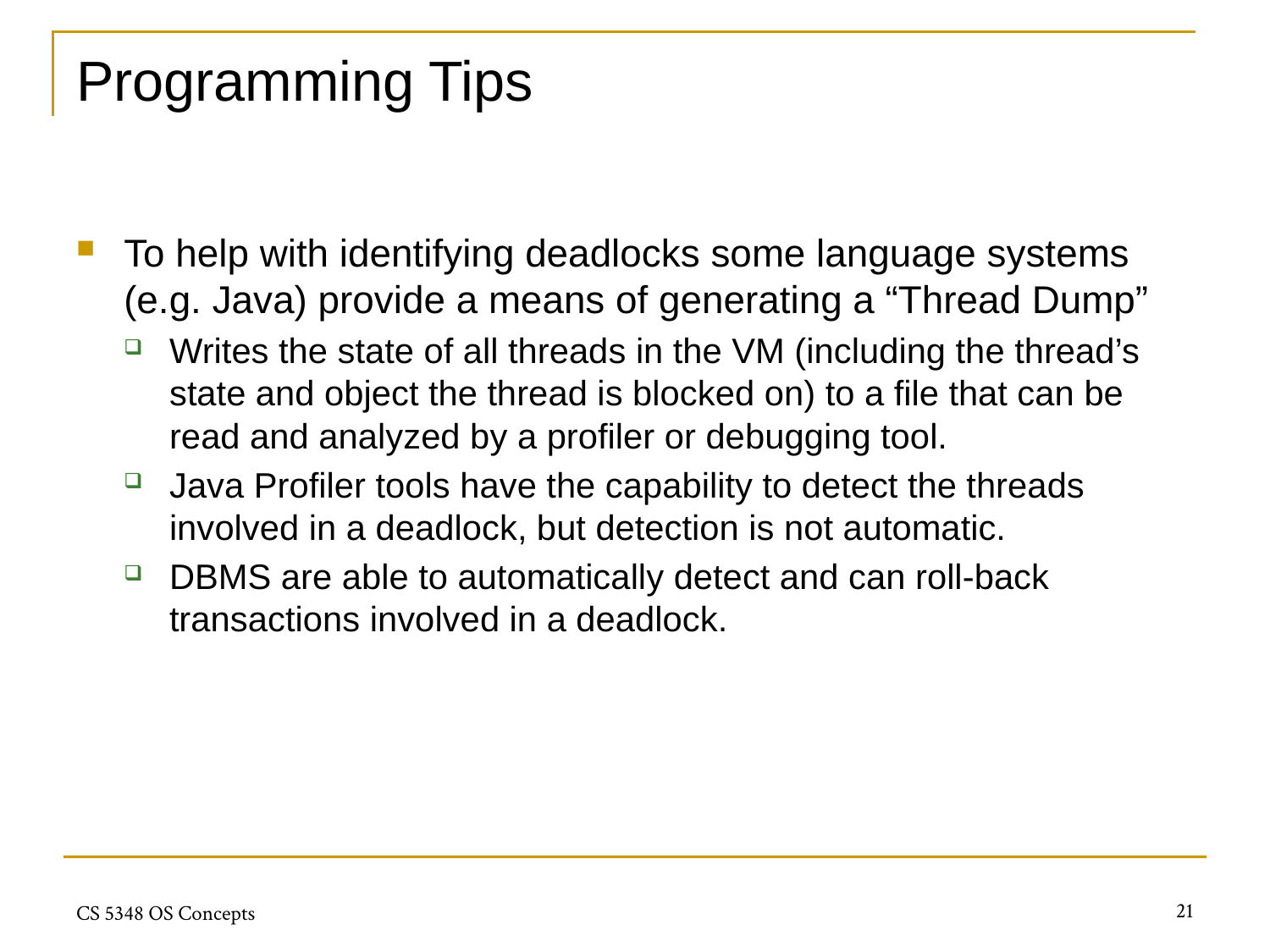

# Programming Tips
To help with identifying deadlocks some language systems (e.g. Java) provide a means of generating a “Thread Dump”
Writes the state of all threads in the VM (including the thread’s state and object the thread is blocked on) to a file that can be read and analyzed by a profiler or debugging tool.
Java Profiler tools have the capability to detect the threads involved in a deadlock, but detection is not automatic.
DBMS are able to automatically detect and can roll-back transactions involved in a deadlock.
21
CS 5348 OS Concepts